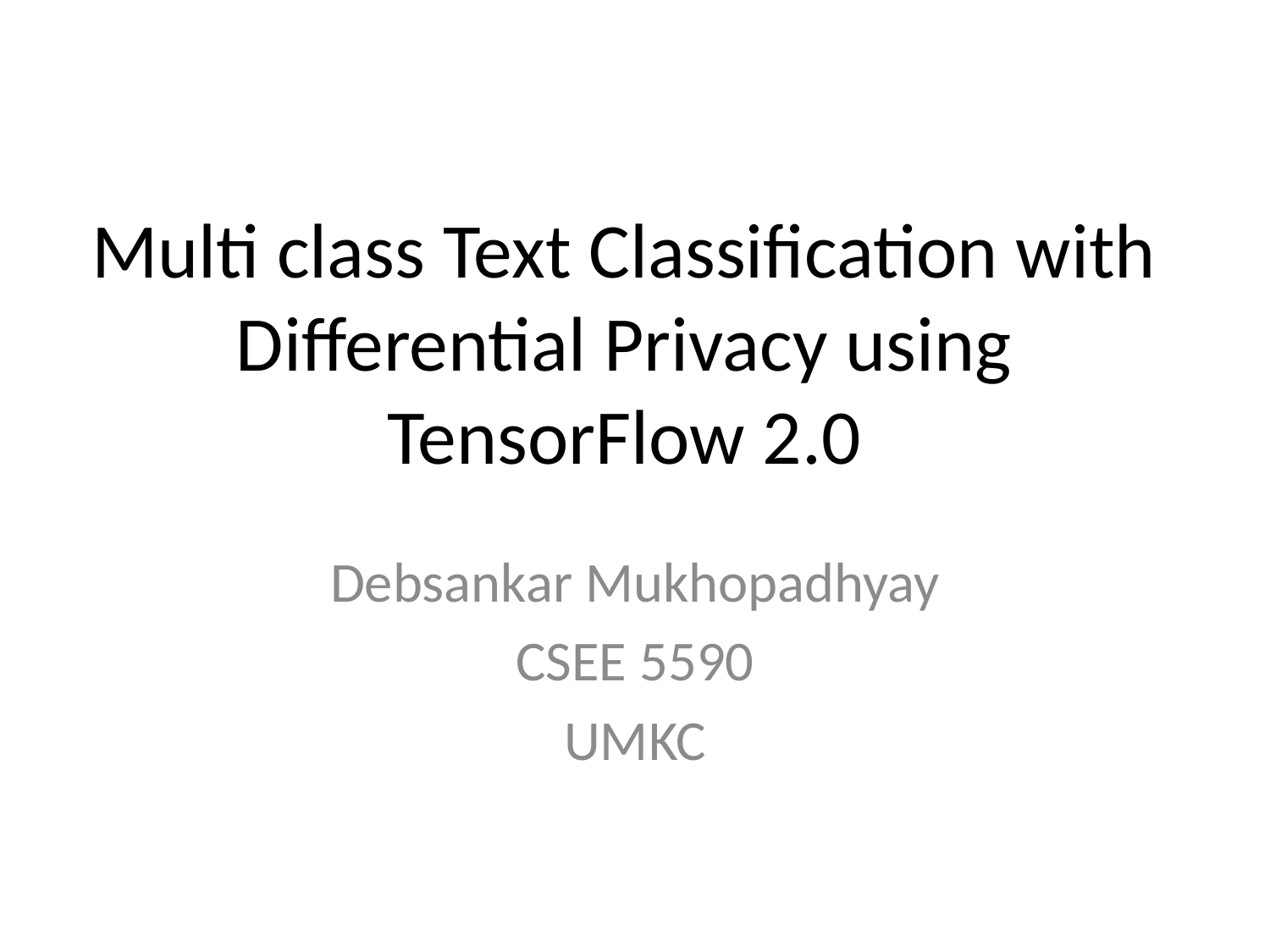

# Multi class Text Classification with Differential Privacy using TensorFlow 2.0
Debsankar Mukhopadhyay
CSEE 5590
UMKC